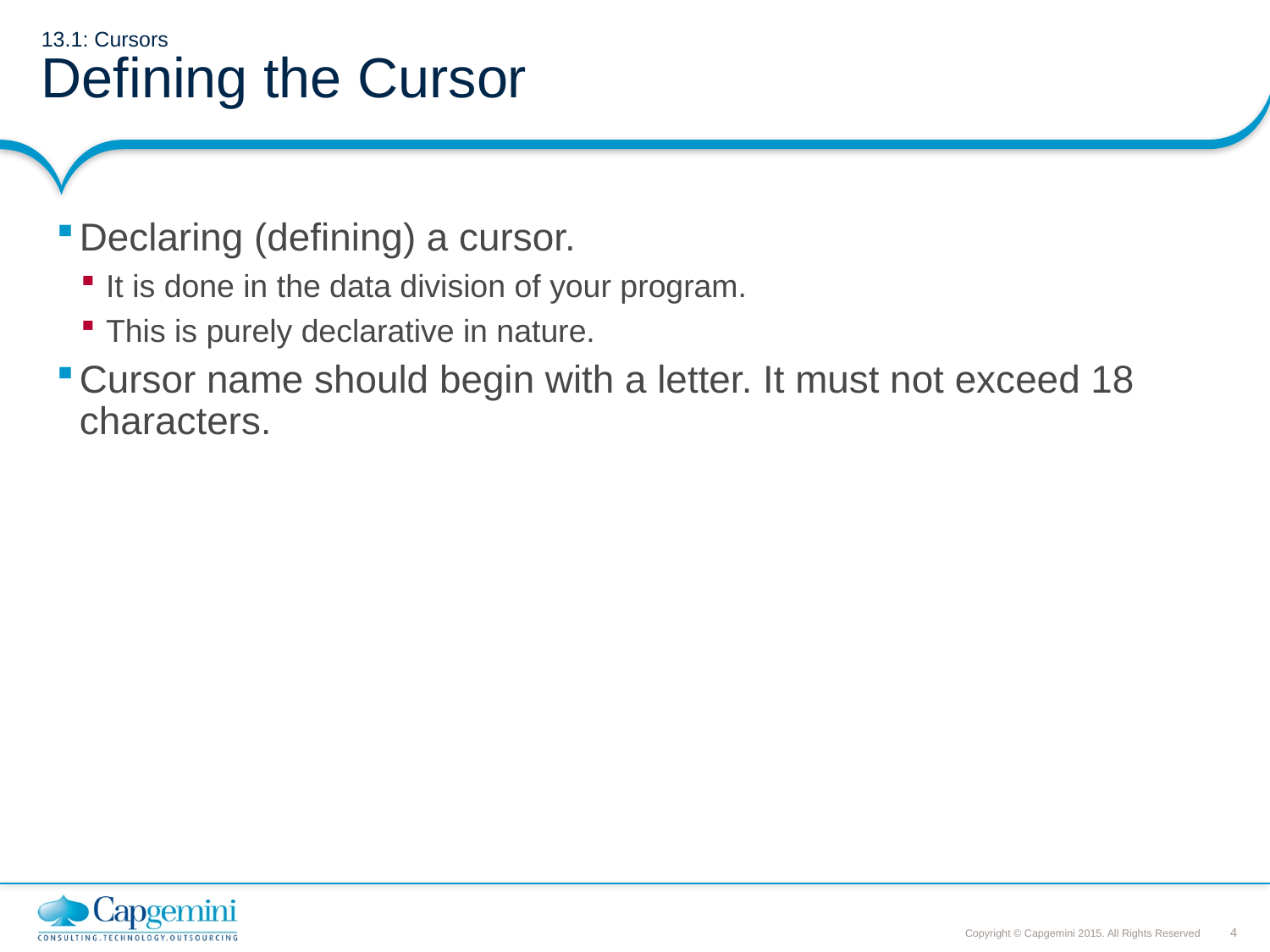

# 13.1: Cursors Defining the Cursor
Declaring (defining) a cursor.
It is done in the data division of your program.
This is purely declarative in nature.
Cursor name should begin with a letter. It must not exceed 18 characters.